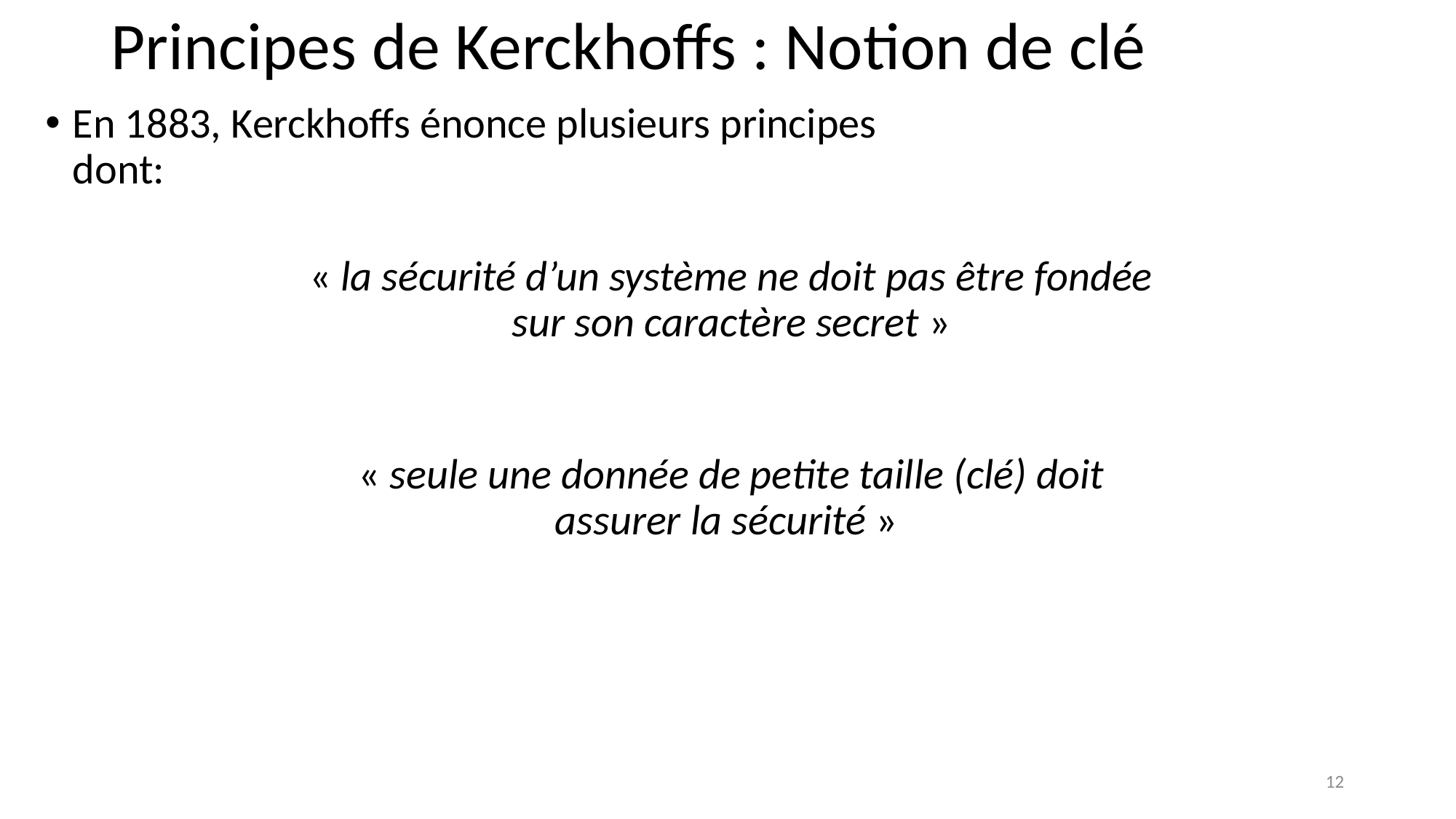

# Principes de Kerckhoffs : Notion de clé
En 1883, Kerckhoffs énonce plusieurs principes
dont:
« la sécurité d’un système ne doit pas être fondée
sur son caractère secret »
« seule une donnée de petite taille (clé) doit
assurer la sécurité »

12